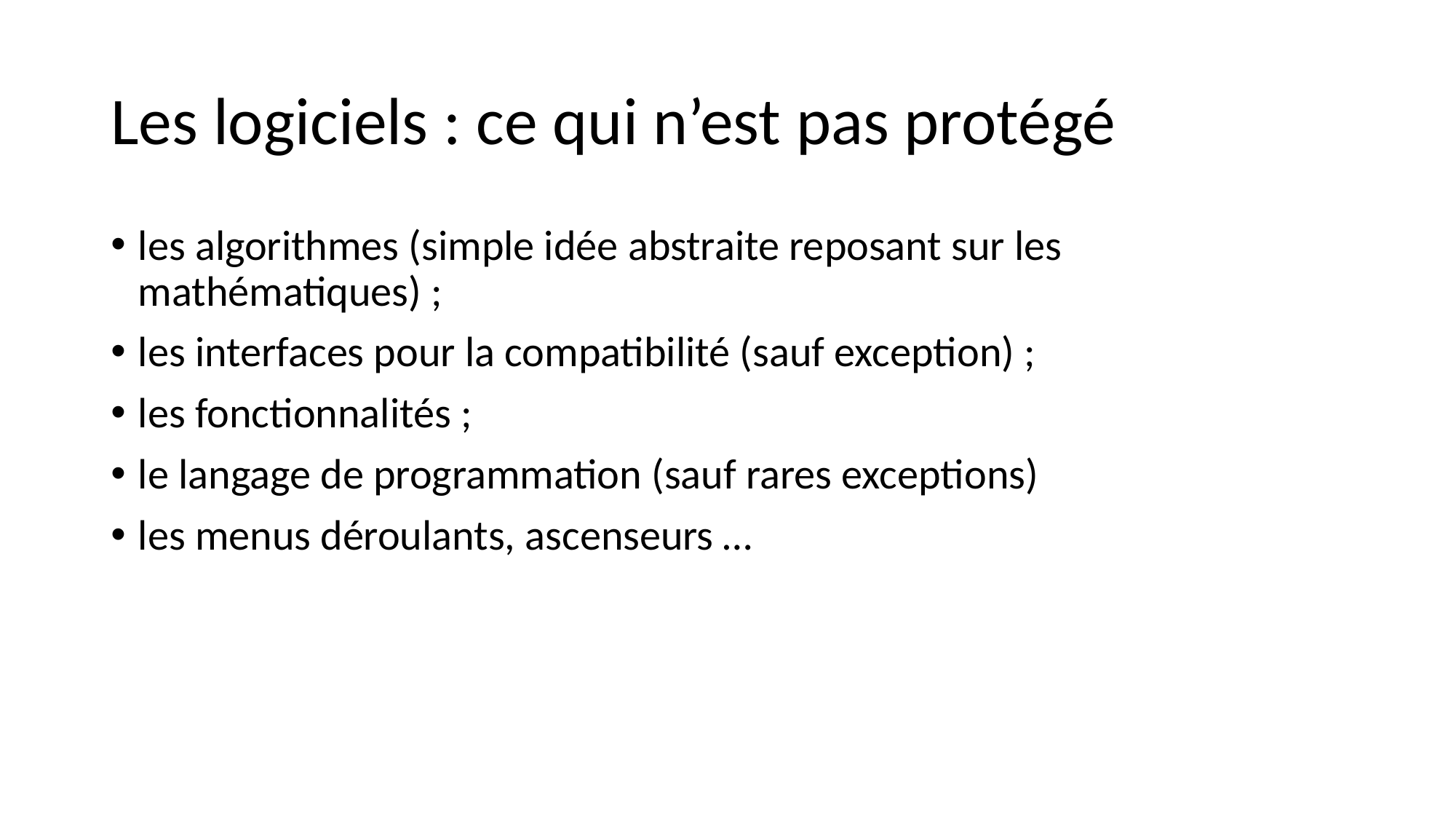

# Les logiciels : ce qui n’est pas protégé
les algorithmes (simple idée abstraite reposant sur les mathématiques) ;
les interfaces pour la compatibilité (sauf exception) ;
les fonctionnalités ;
le langage de programmation (sauf rares exceptions)
les menus déroulants, ascenseurs …